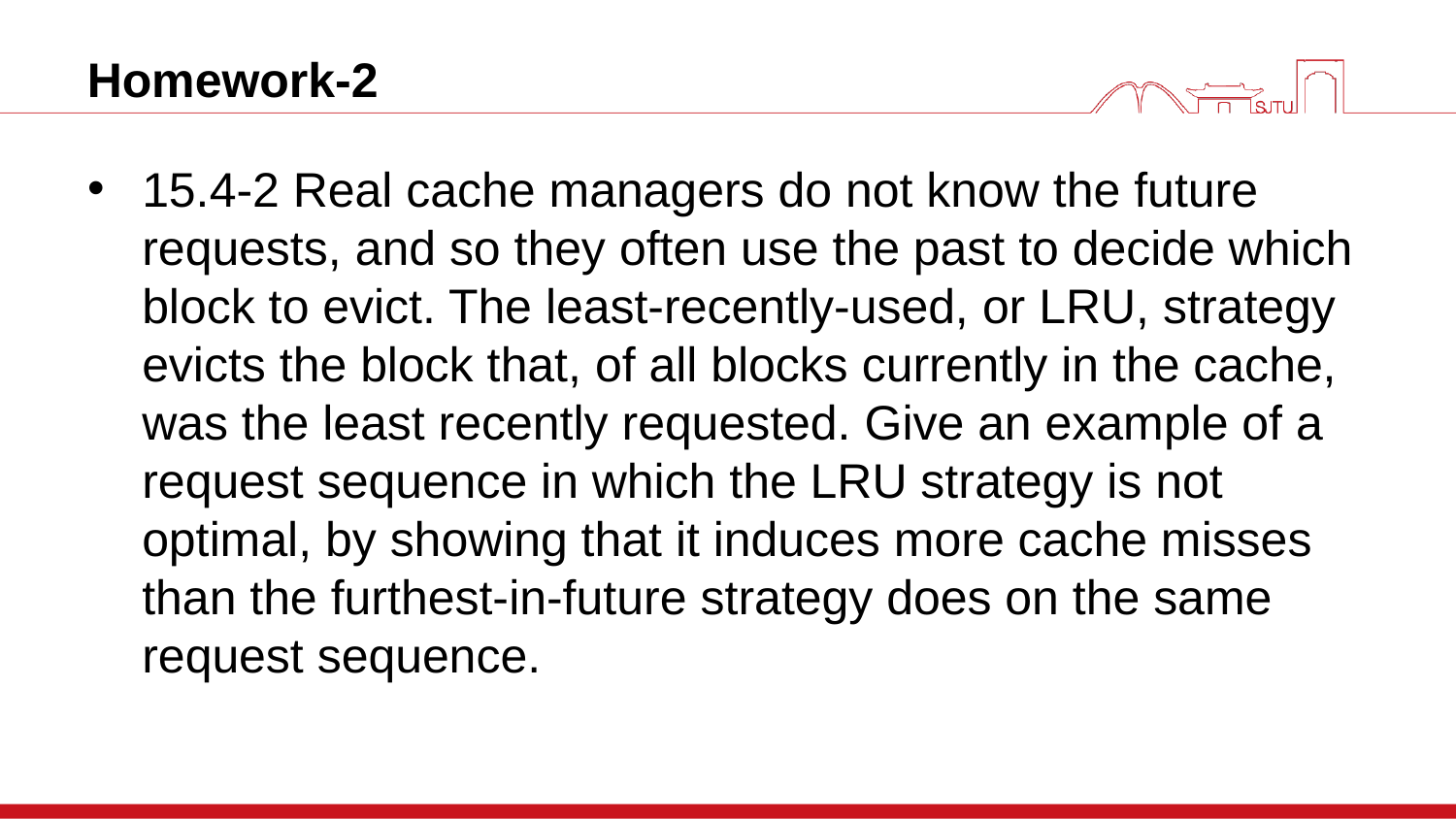

# Homework-2
15.4-2 Real cache managers do not know the future requests, and so they often use the past to decide which block to evict. The least-recently-used, or LRU, strategy evicts the block that, of all blocks currently in the cache, was the least recently requested. Give an example of a request sequence in which the LRU strategy is not optimal, by showing that it induces more cache misses than the furthest-in-future strategy does on the same request sequence.